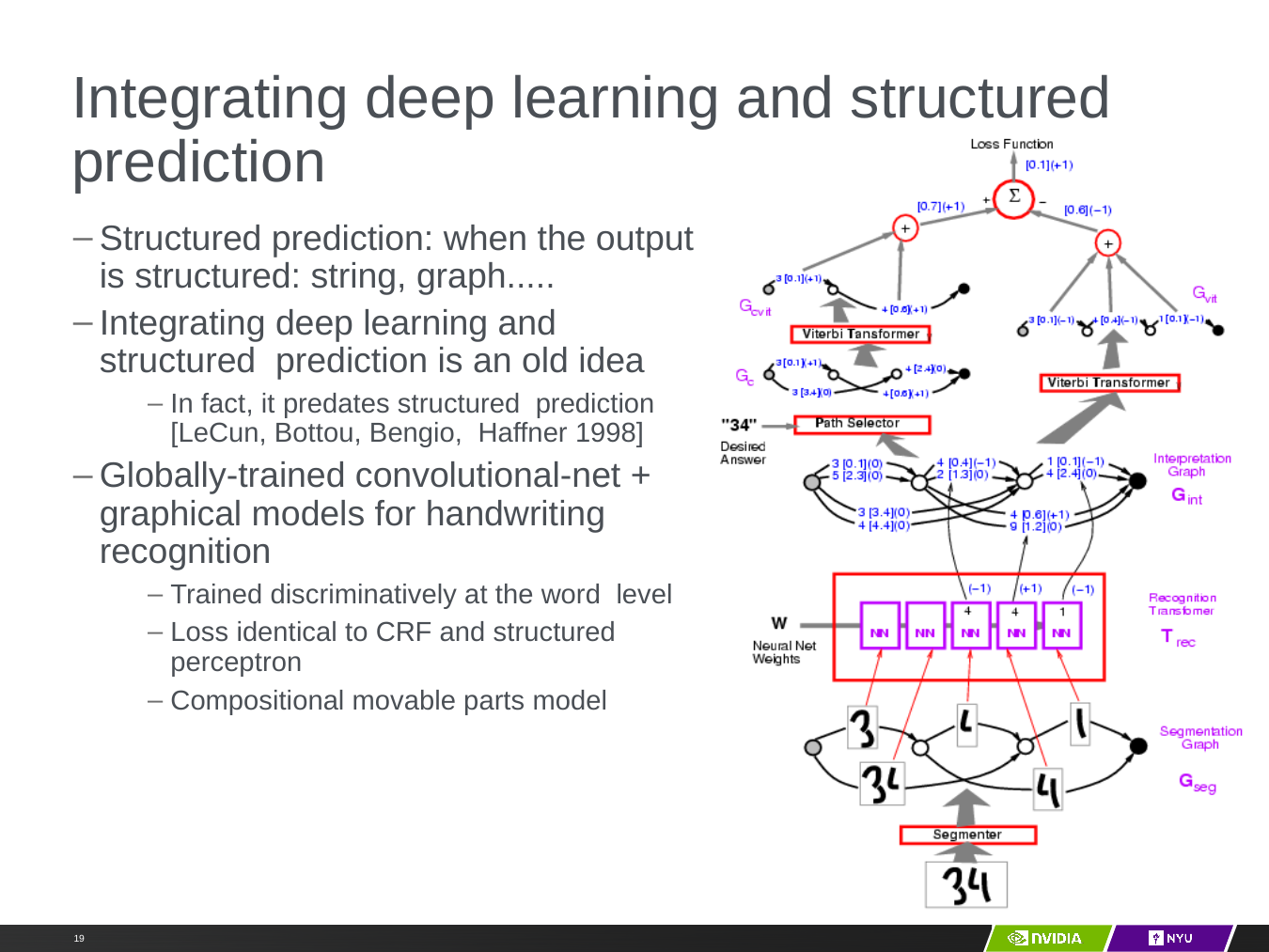

# Integrating deep learning and structured prediction

Structured prediction: when the output is structured: string, graph.....
Integrating deep learning and structured  prediction is an old idea
In fact, it predates structured  prediction [LeCun, Bottou, Bengio,  Haffner 1998]
Globally-trained convolutional-net + graphical models for handwriting  recognition
Trained discriminatively at the word  level
Loss identical to CRF and structured  perceptron
Compositional movable parts model